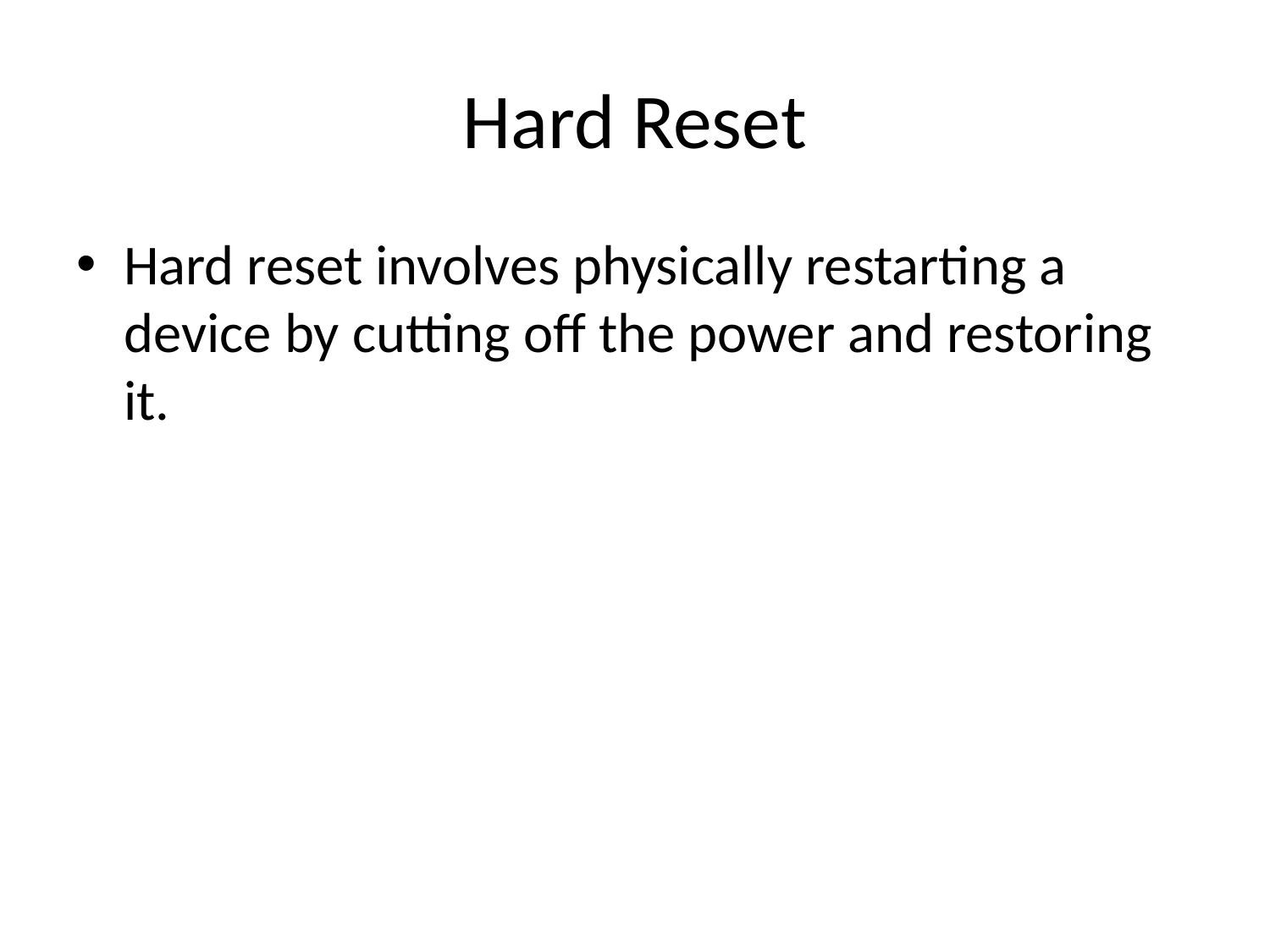

# Hard Reset
Hard reset involves physically restarting a device by cutting off the power and restoring it.